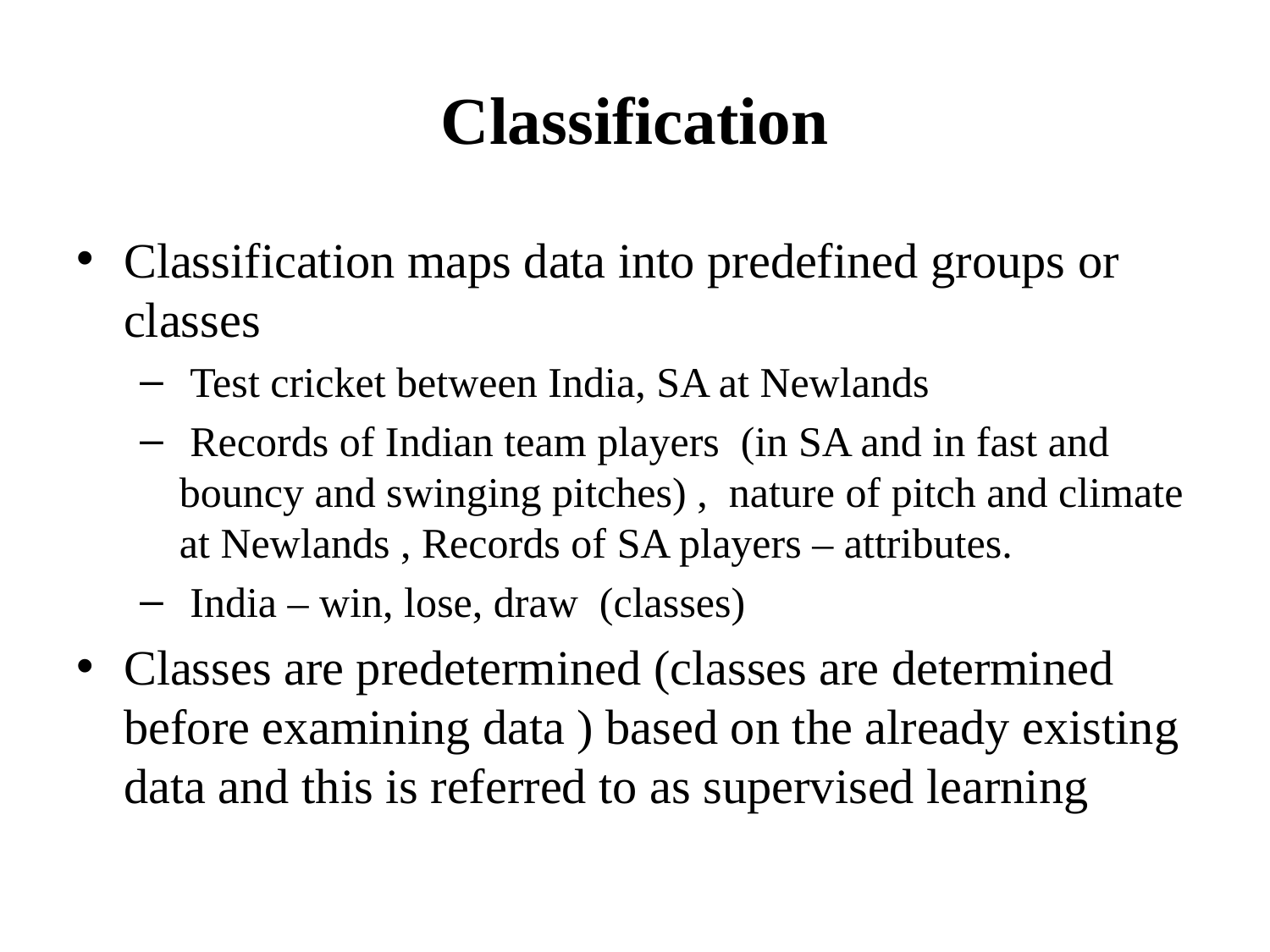

# Classification
Classification maps data into predefined groups or classes
 Test cricket between India, SA at Newlands
 Records of Indian team players  (in SA and in fast and bouncy and swinging pitches) ,  nature of pitch and climate at Newlands , Records of SA players – attributes.
 India – win, lose, draw  (classes)
Classes are predetermined (classes are determined before examining data ) based on the already existing data and this is referred to as supervised learning